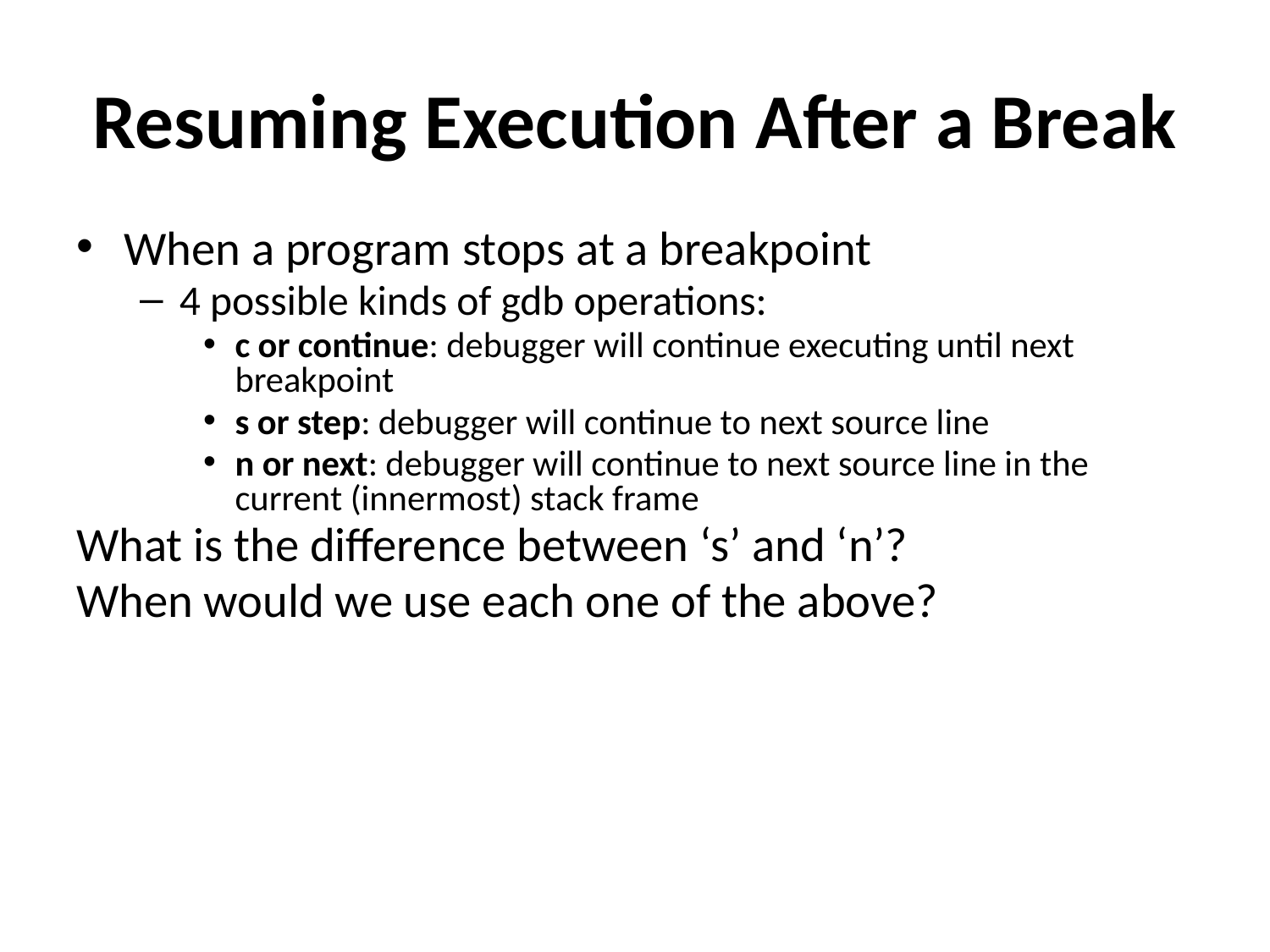

# Resuming Execution After a Break
When a program stops at a breakpoint
4 possible kinds of gdb operations:
c or continue: debugger will continue executing until next breakpoint
s or step: debugger will continue to next source line
n or next: debugger will continue to next source line in the current (innermost) stack frame
What is the difference between ‘s’ and ‘n’?
When would we use each one of the above?